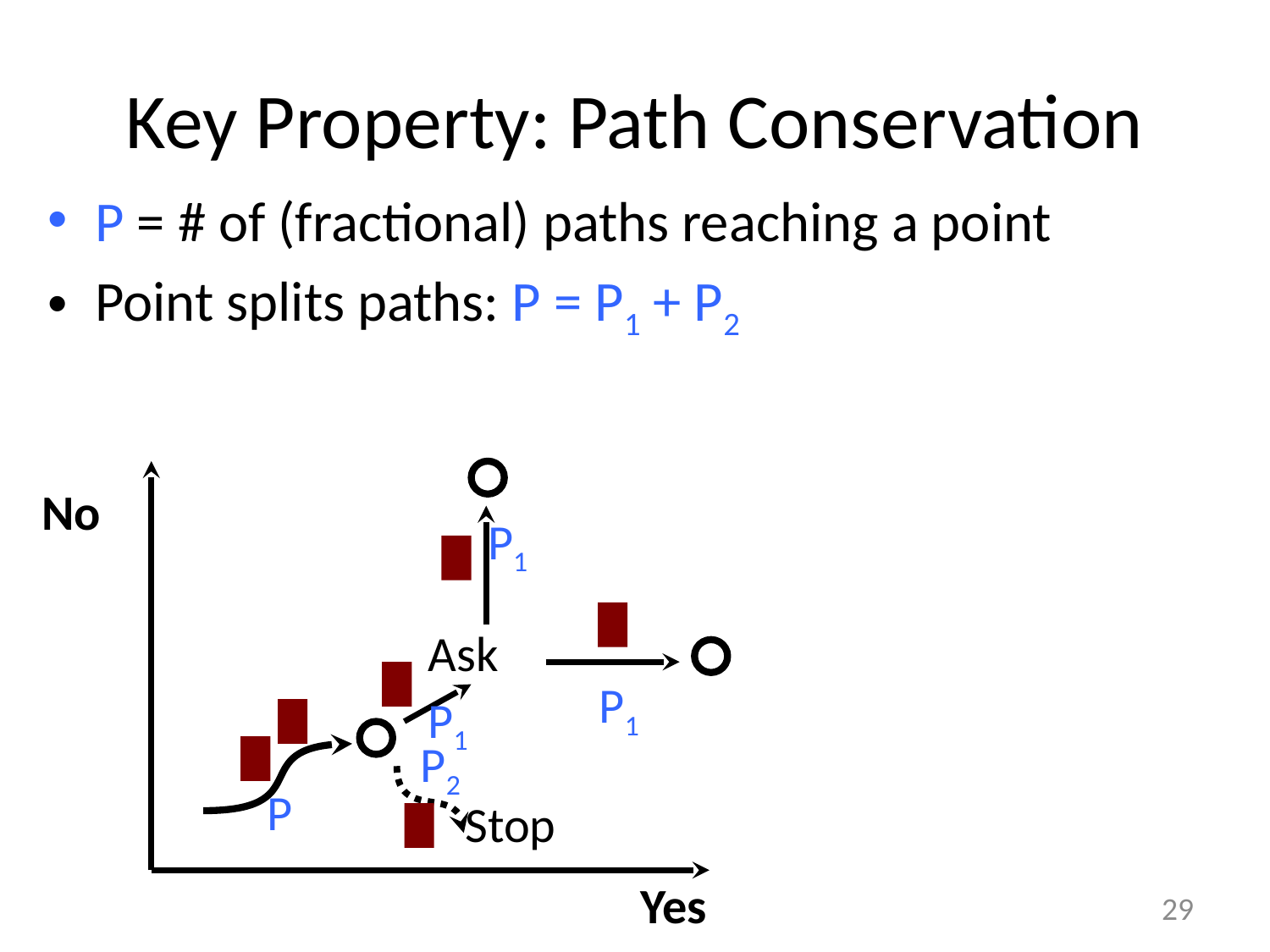

# Key Property: Path Conservation
P = # of (fractional) paths reaching a point
Point splits paths: P = P1 + P2

No
P1

Ask

P1
P1

P2

P
Stop

Yes
29